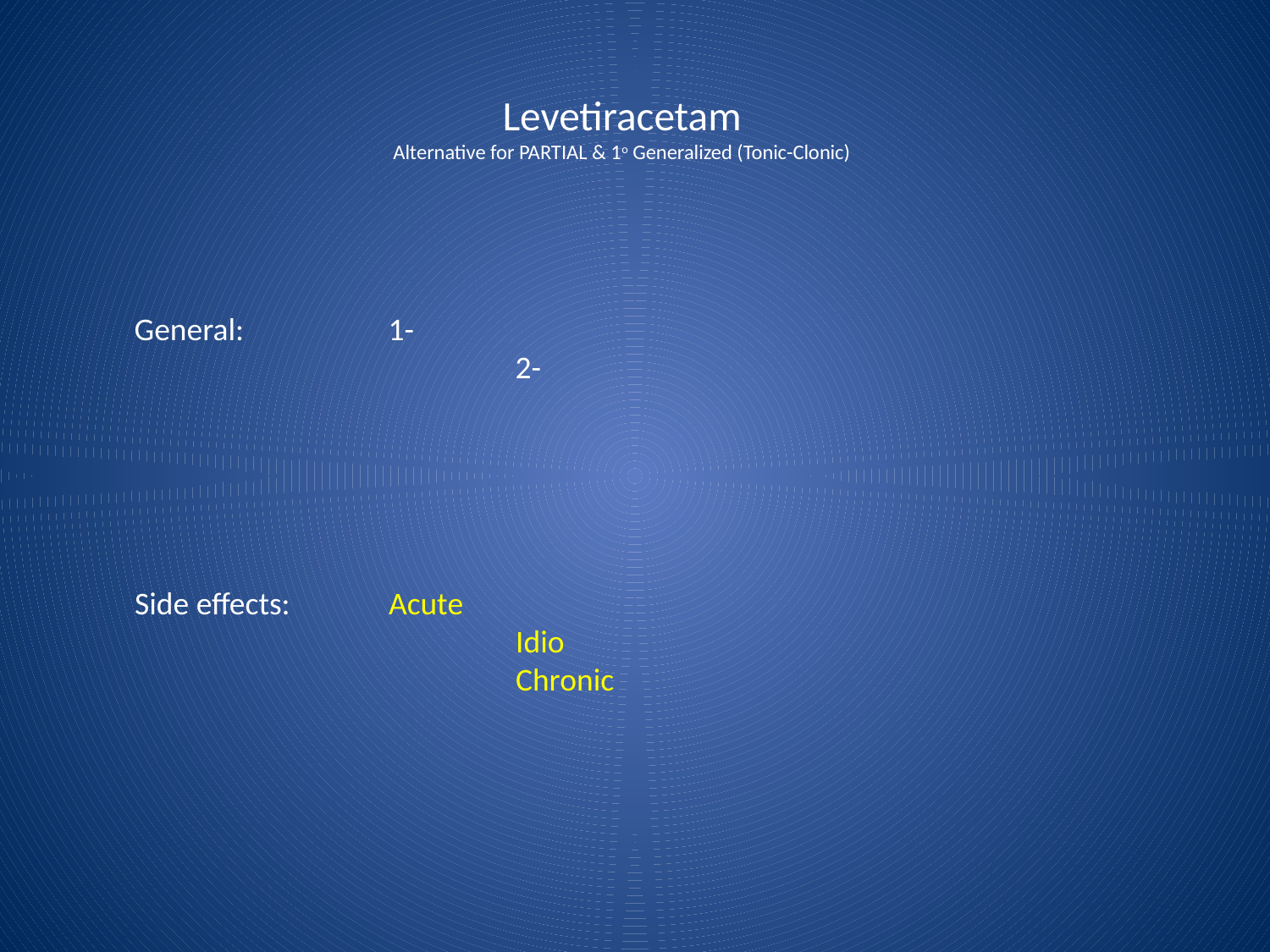

# Levetiracetam Alternative for PARTIAL & 1o Generalized (Tonic-Clonic)
General:		1-
			2-
Side effects:	Acute
			Idio
			Chronic